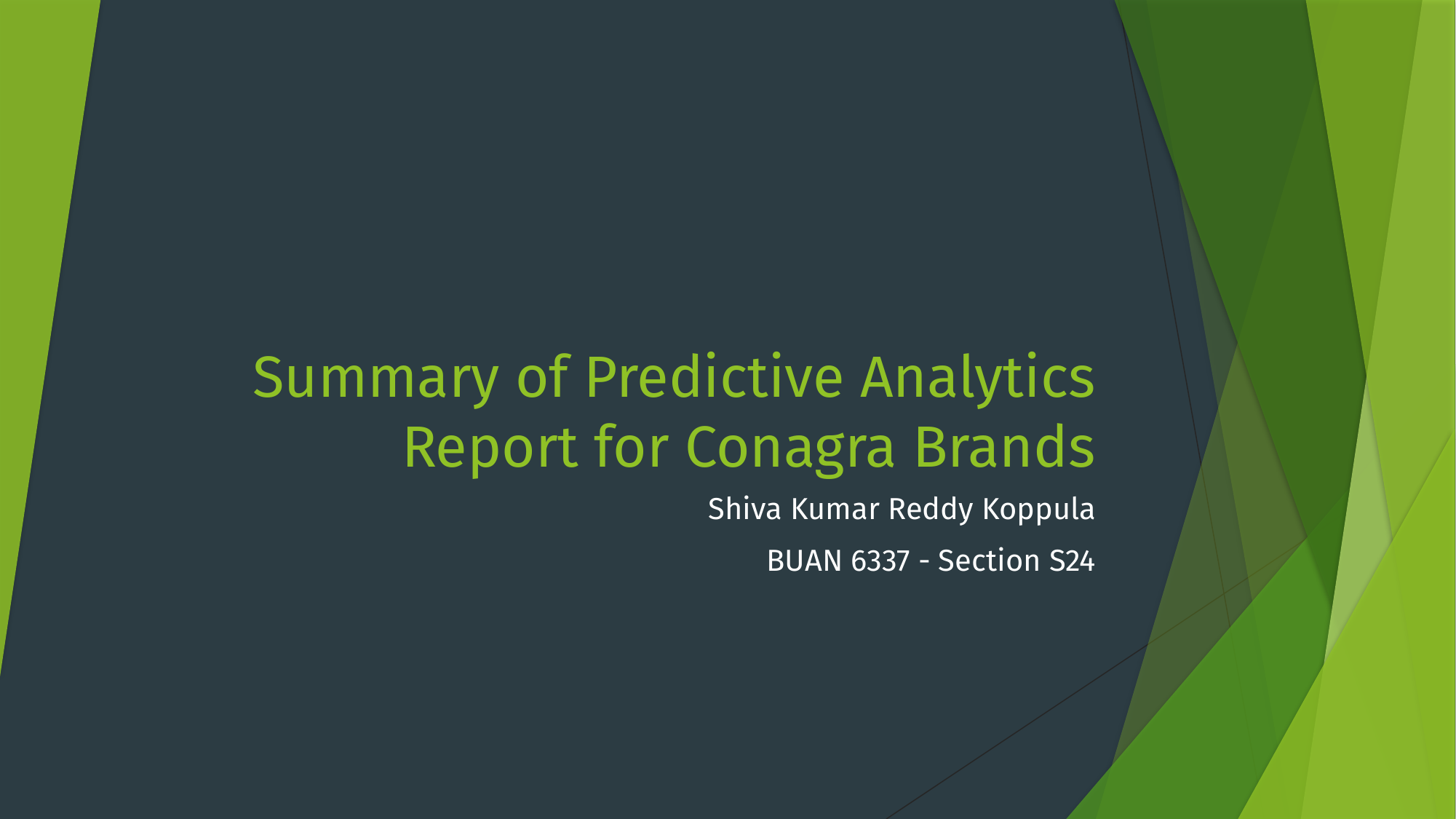

# Summary of Predictive Analytics Report for Conagra Brands
Shiva Kumar Reddy Koppula
BUAN 6337 - Section S24